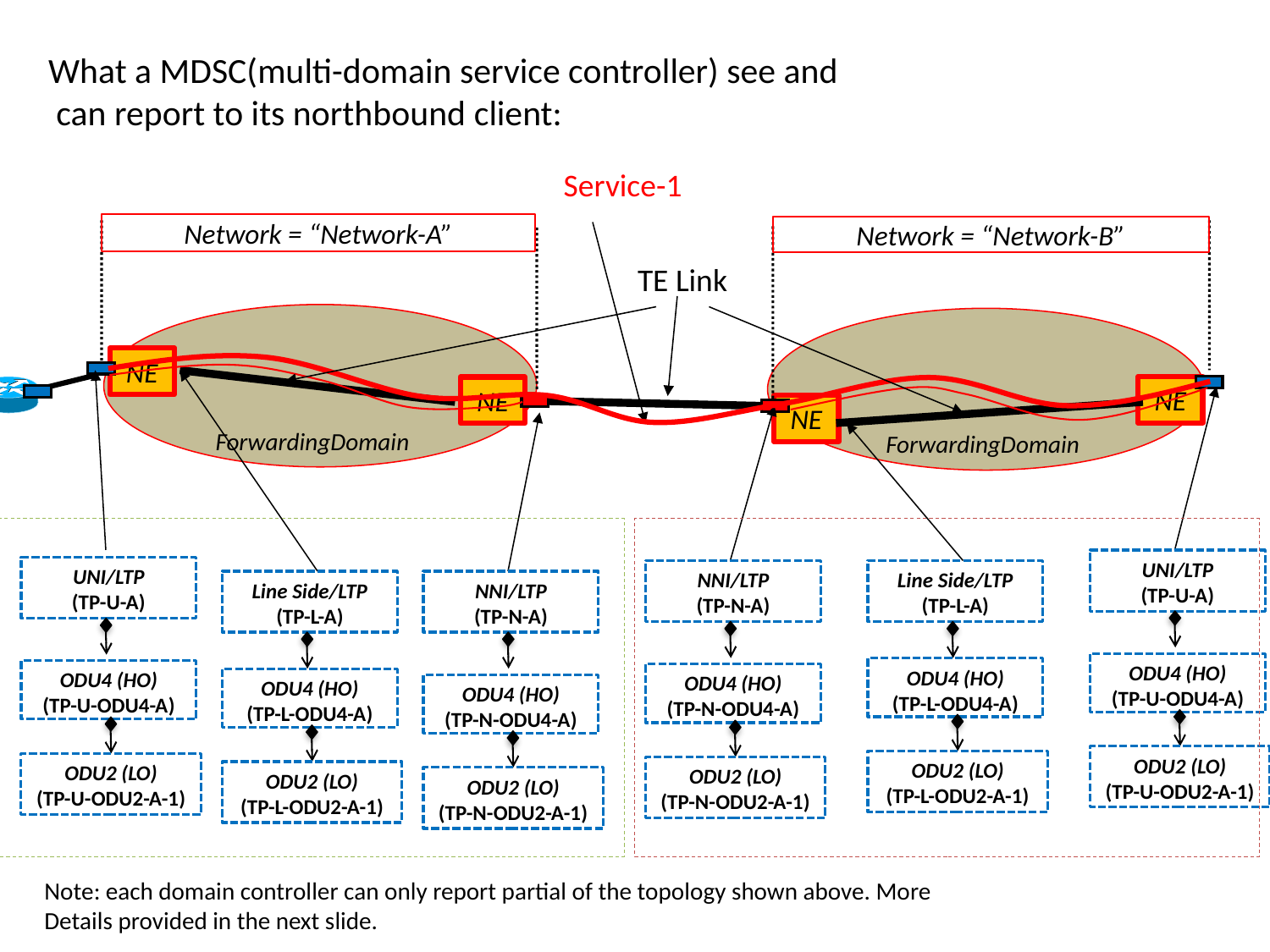

What a MDSC(multi-domain service controller) see and
 can report to its northbound client:
Service-1
Network = “Network-A”
Network = “Network-B”

TE Link

NE

NE

NE

NE

ForwardingDomain
ForwardingDomain

UNI/LTP
(TP-U-A)
UNI/LTP
(TP-U-A)
NNI/LTP
(TP-N-A)
Line Side/LTP
(TP-L-A)
Line Side/LTP
(TP-L-A)
NNI/LTP
(TP-N-A)

ODU4 (HO)
(TP-U-ODU4-A)
ODU4 (HO)
(TP-L-ODU4-A)
ODU4 (HO)
(TP-U-ODU4-A)
ODU4 (HO)
(TP-N-ODU4-A)
ODU4 (HO)
(TP-L-ODU4-A)
ODU4 (HO)
(TP-N-ODU4-A)

ODU2 (LO)
(TP-U-ODU2-A-1)
ODU2 (LO)
(TP-L-ODU2-A-1)
ODU2 (LO)
(TP-U-ODU2-A-1)
ODU2 (LO)
(TP-N-ODU2-A-1)
ODU2 (LO)
(TP-L-ODU2-A-1)
ODU2 (LO)
(TP-N-ODU2-A-1)
Note: each domain controller can only report partial of the topology shown above. More
Details provided in the next slide.